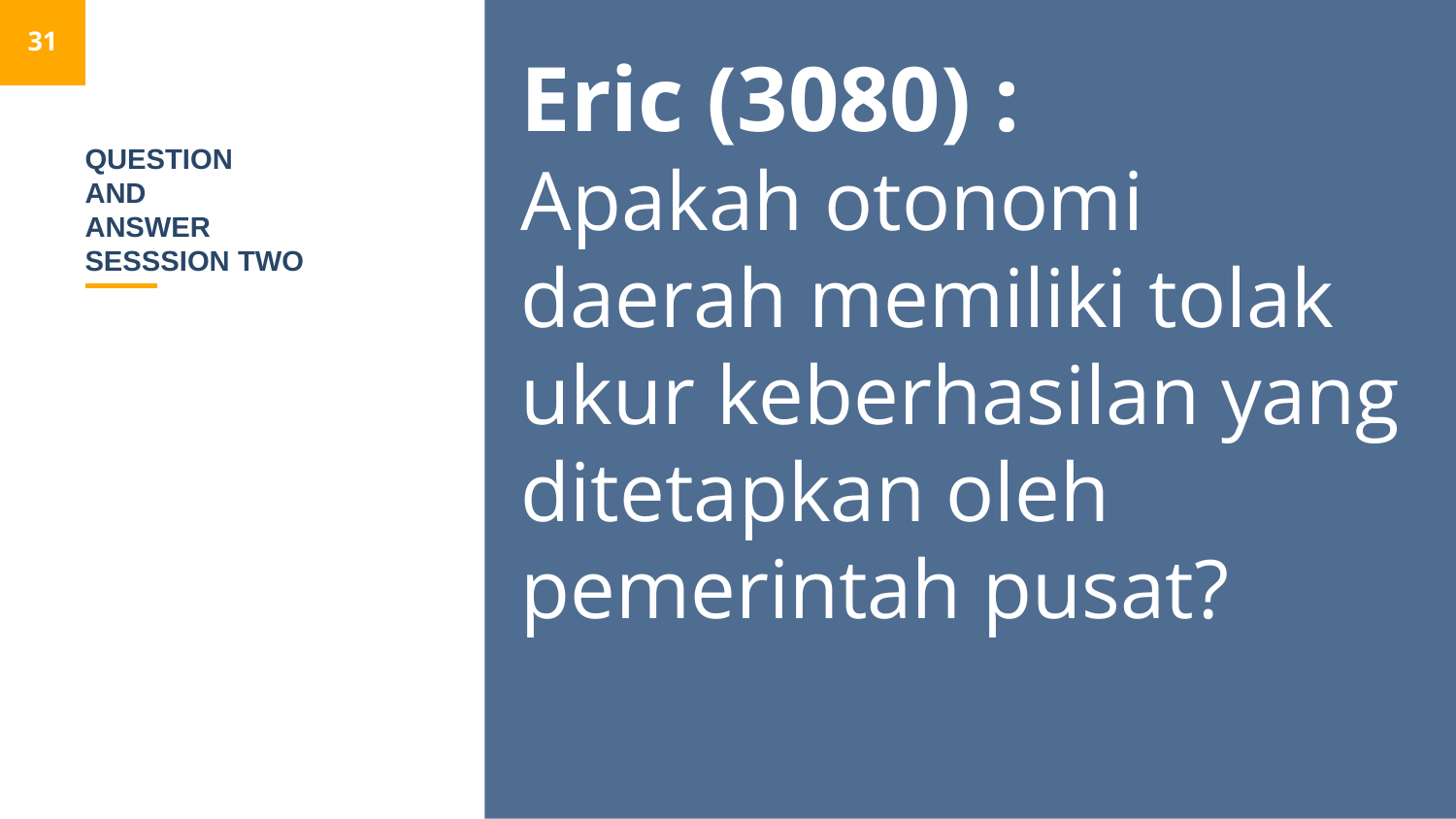

31
Eric (3080) :
Apakah otonomi daerah memiliki tolak ukur keberhasilan yang ditetapkan oleh pemerintah pusat?
# QUESTION AND ANSWER SESSSION TWO